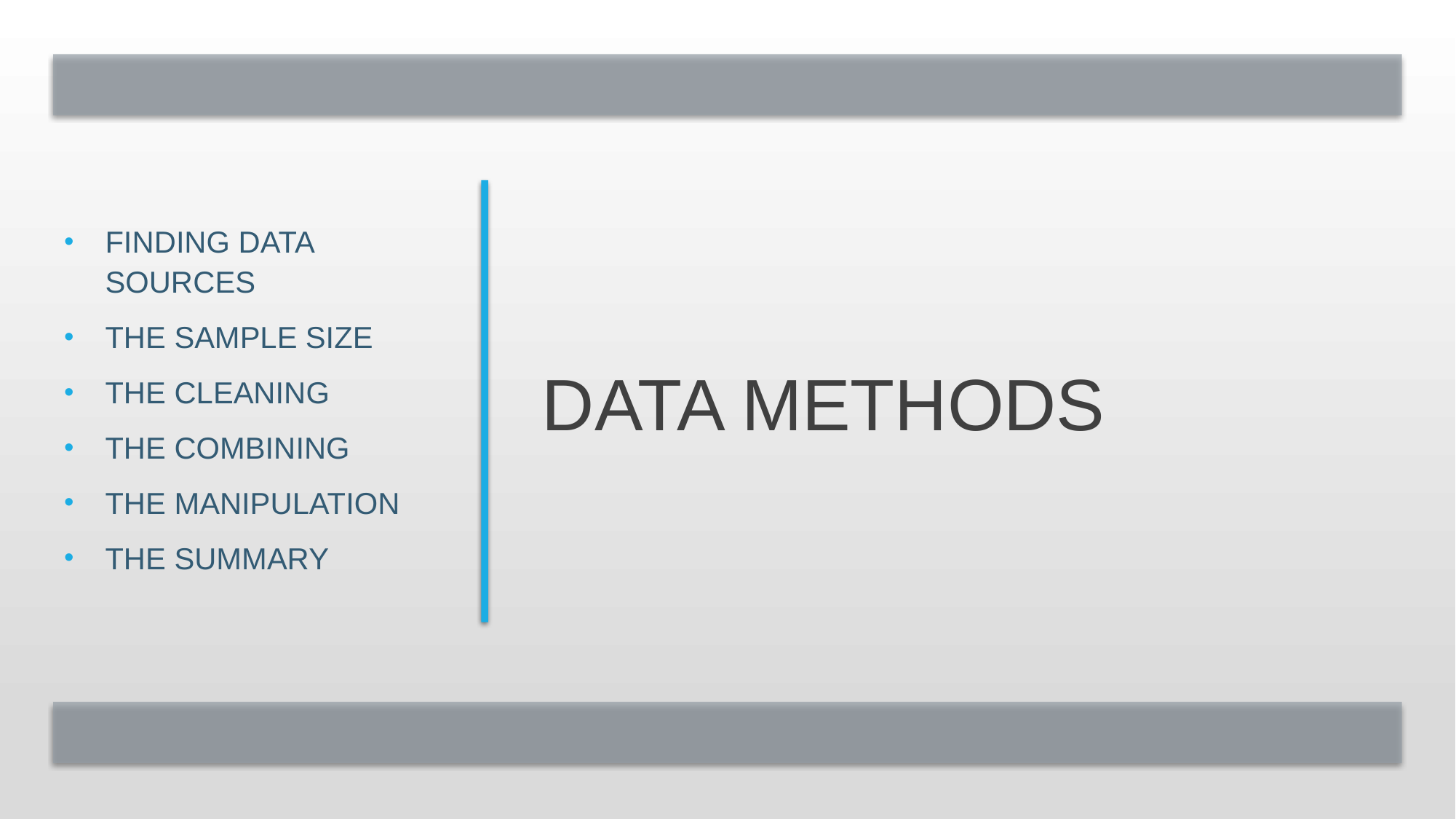

# Data Methods
Finding Data Sources
The sample Size
The Cleaning
The combining
The Manipulation
The summary